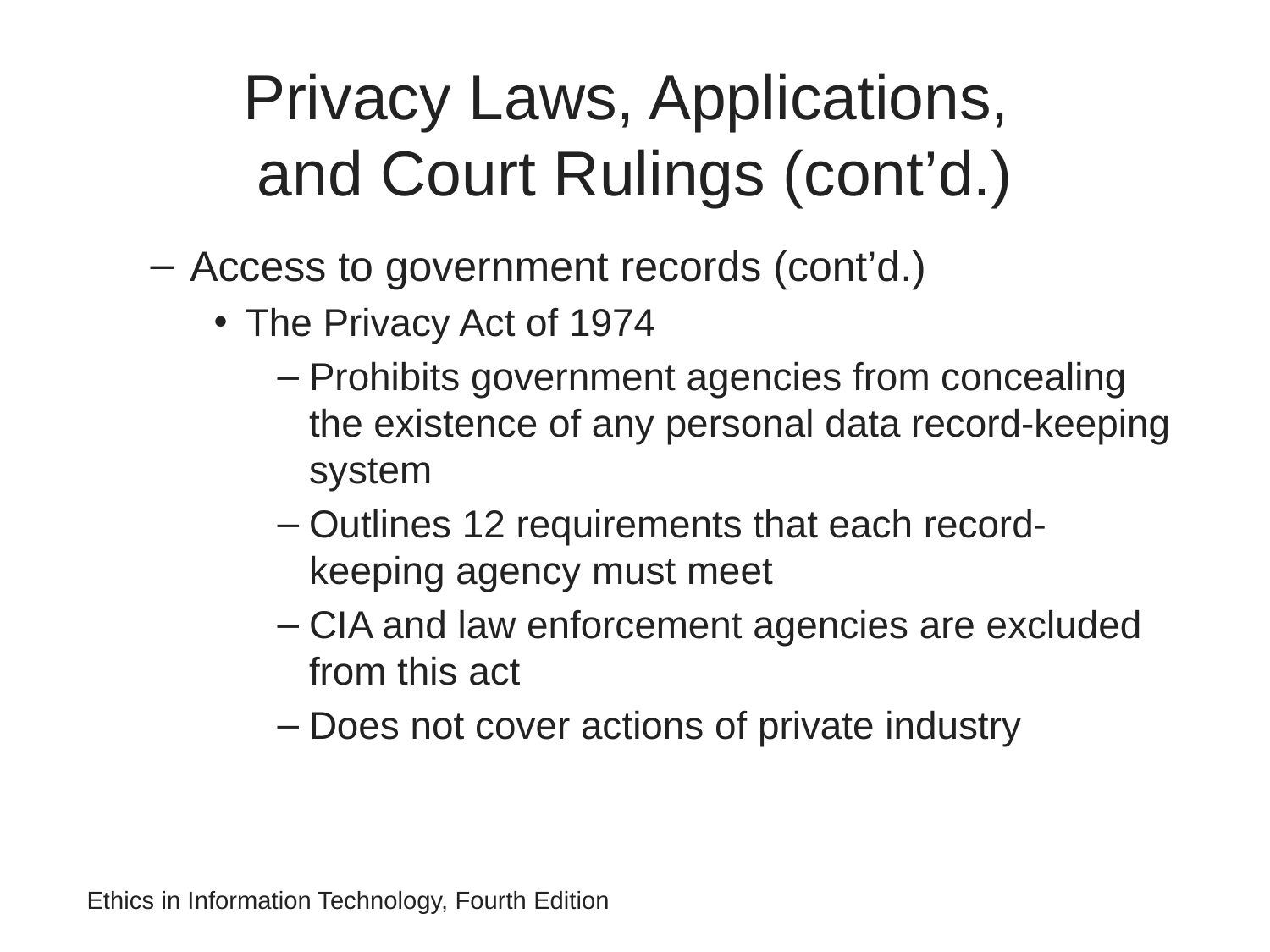

# Privacy Laws, Applications, and Court Rulings (cont’d.)
Access to government records (cont’d.)
The Privacy Act of 1974
Prohibits government agencies from concealing the existence of any personal data record-keeping system
Outlines 12 requirements that each record-keeping agency must meet
CIA and law enforcement agencies are excluded from this act
Does not cover actions of private industry

Ethics in Information Technology, Fourth Edition